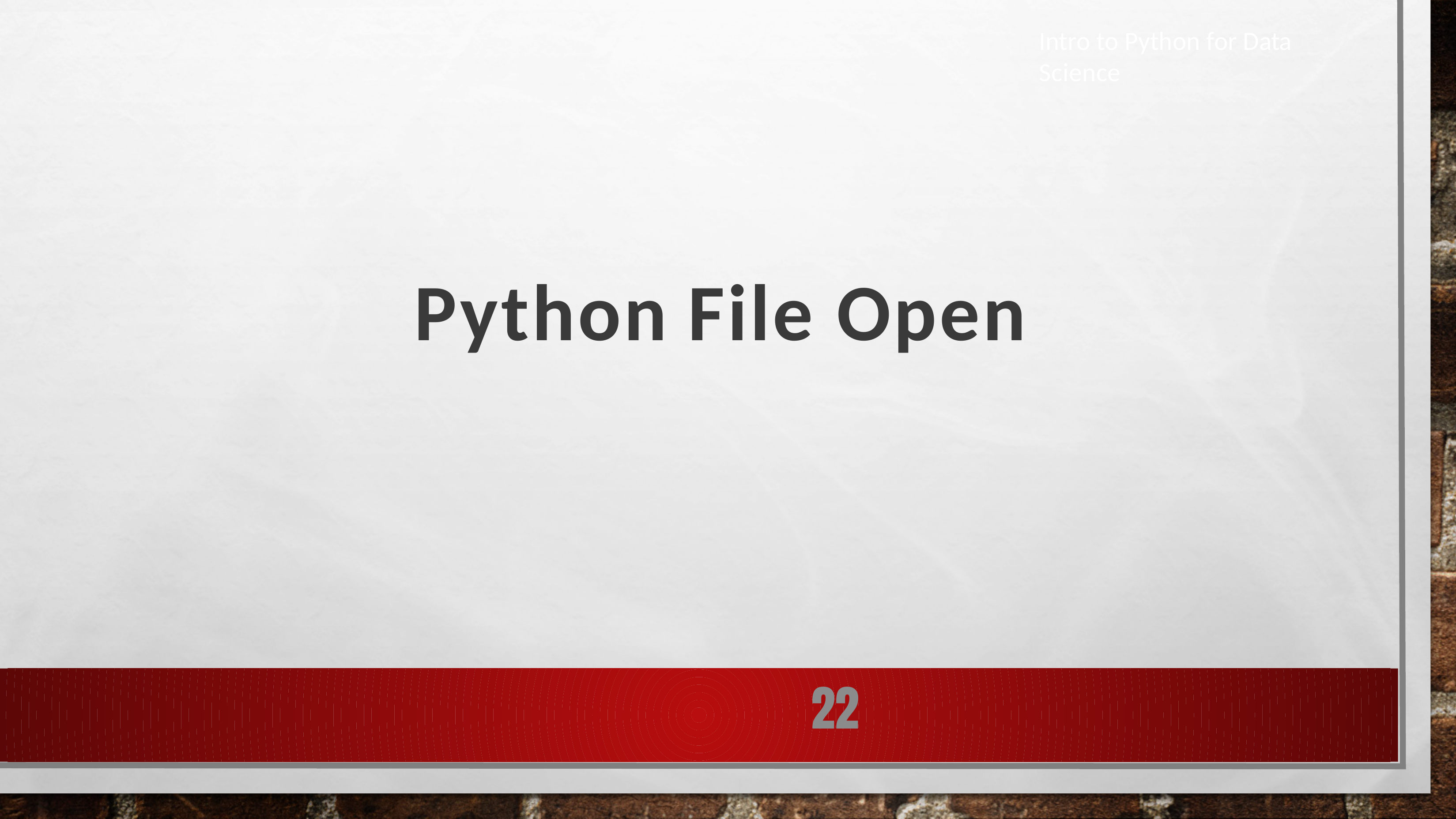

Intro to Python for Data Science
Python File Open

22